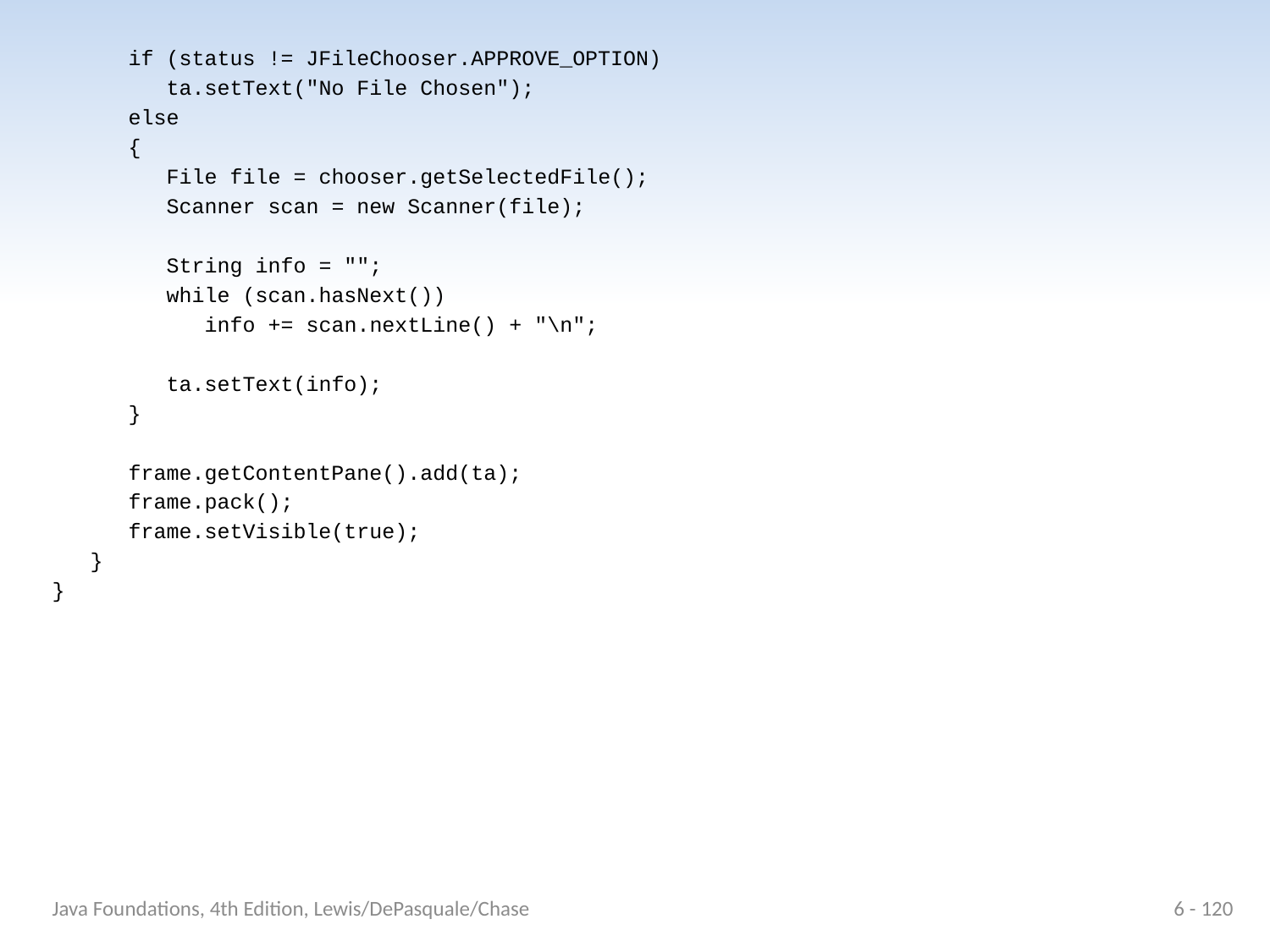

if (status != JFileChooser.APPROVE_OPTION)
         ta.setText("No File Chosen");
      else
      {
         File file = chooser.getSelectedFile();
         Scanner scan = new Scanner(file);

         String info = "";
         while (scan.hasNext())
            info += scan.nextLine() + "\n";

         ta.setText(info);
      }

      frame.getContentPane().add(ta);
      frame.pack();
      frame.setVisible(true);
   }
}

Java Foundations, 4th Edition, Lewis/DePasquale/Chase
6 - 120